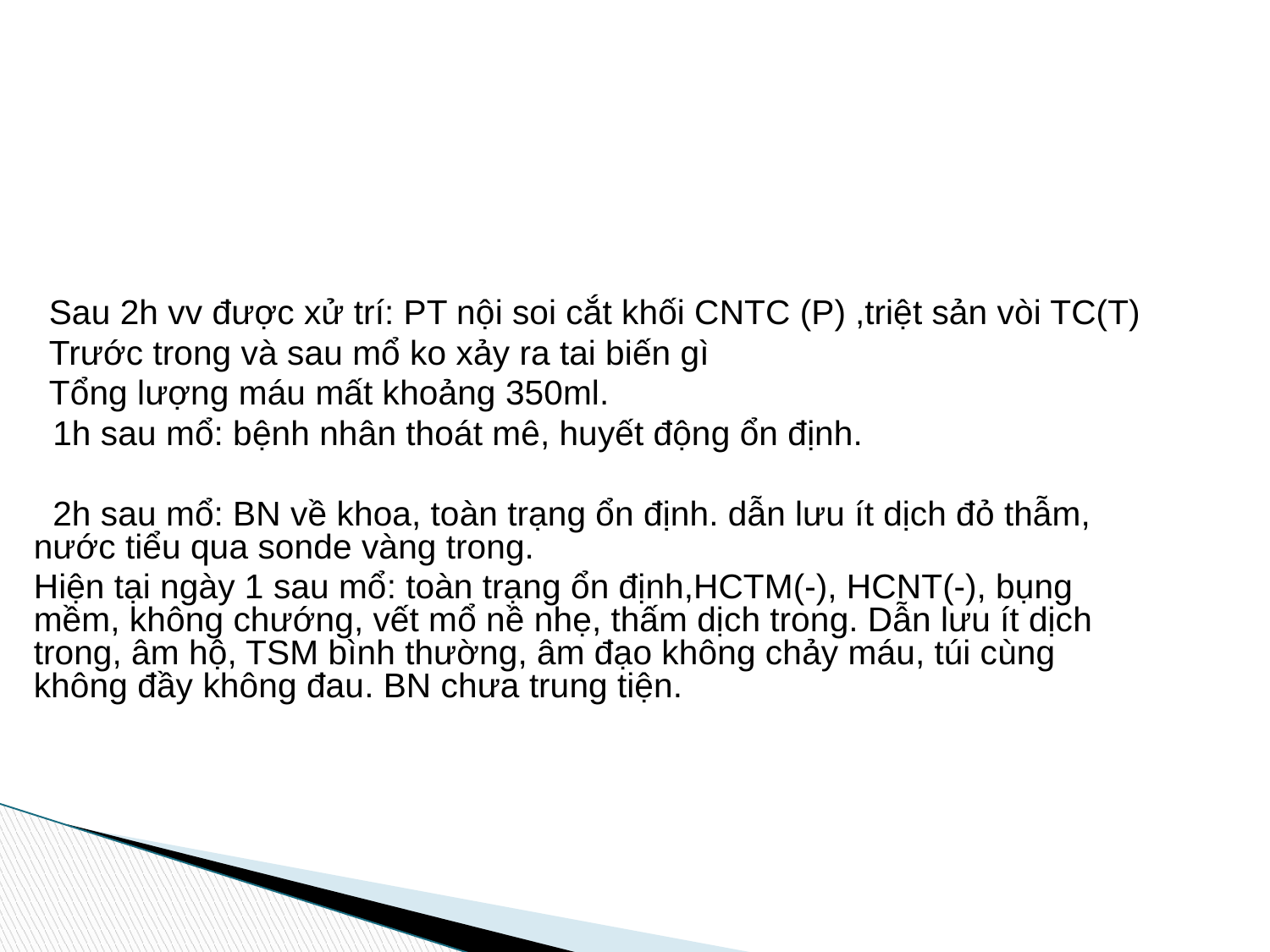

#

Sau 2h vv được xử trí: PT nội soi cắt khối CNTC (P) ,triệt sản vòi TC(T)
Trước trong và sau mổ ko xảy ra tai biến gì
Tổng lượng máu mất khoảng 350ml.
  1h sau mổ: bệnh nhân thoát mê, huyết động ổn định.

  2h sau mổ: BN về khoa, toàn trạng ổn định. dẫn lưu ít dịch đỏ thẫm, nước tiểu qua sonde vàng trong.
Hiện tại ngày 1 sau mổ: toàn trạng ổn định,HCTM(-), HCNT(-), bụng mềm, không chướng, vết mổ nề nhẹ, thấm dịch trong. Dẫn lưu ít dịch trong, âm hộ, TSM bình thường, âm đạo không chảy máu, túi cùng không đầy không đau. BN chưa trung tiện.